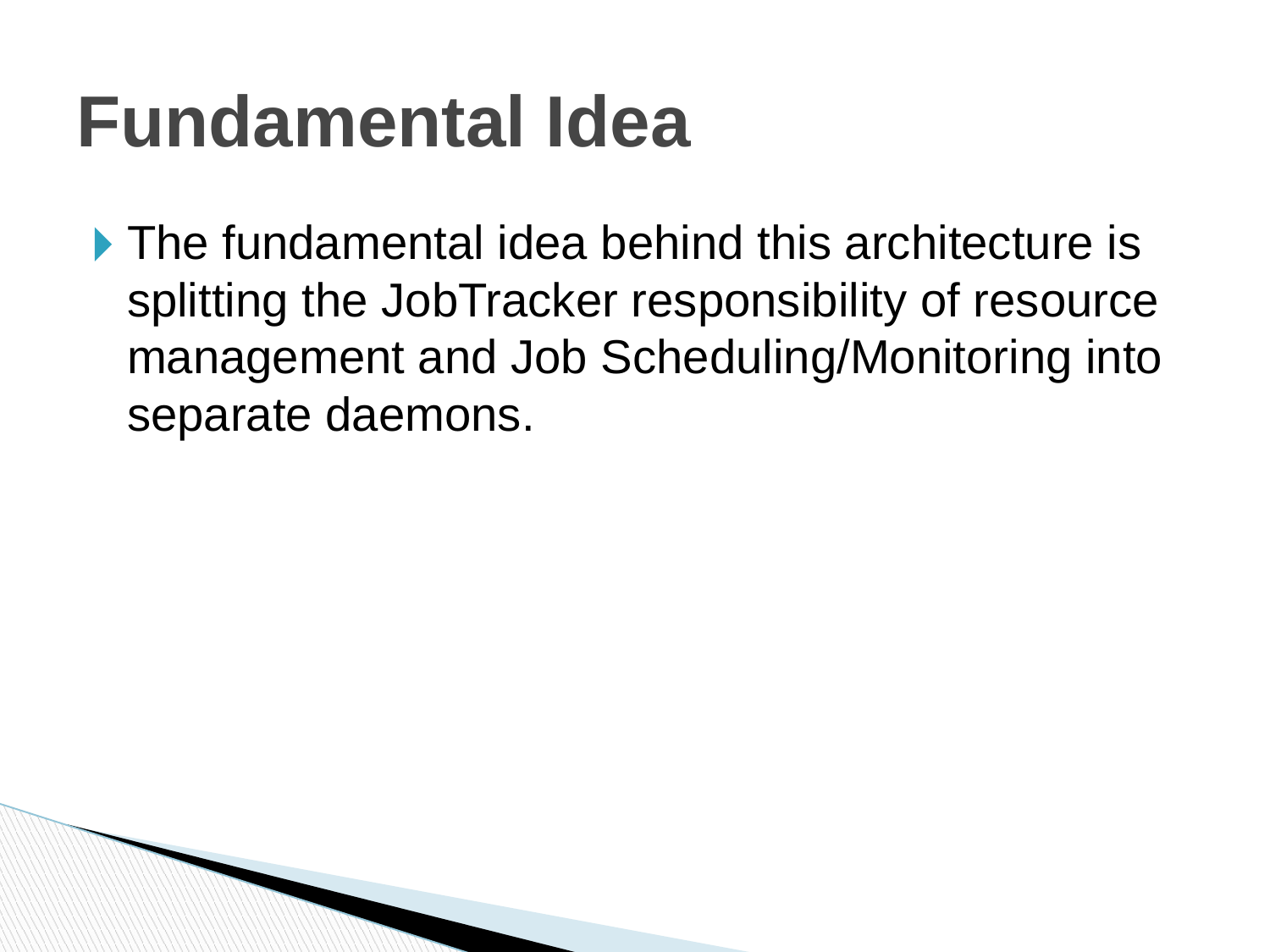

# Fundamental Idea
The fundamental idea behind this architecture is splitting the JobTracker responsibility of resource management and Job Scheduling/Monitoring into separate daemons.